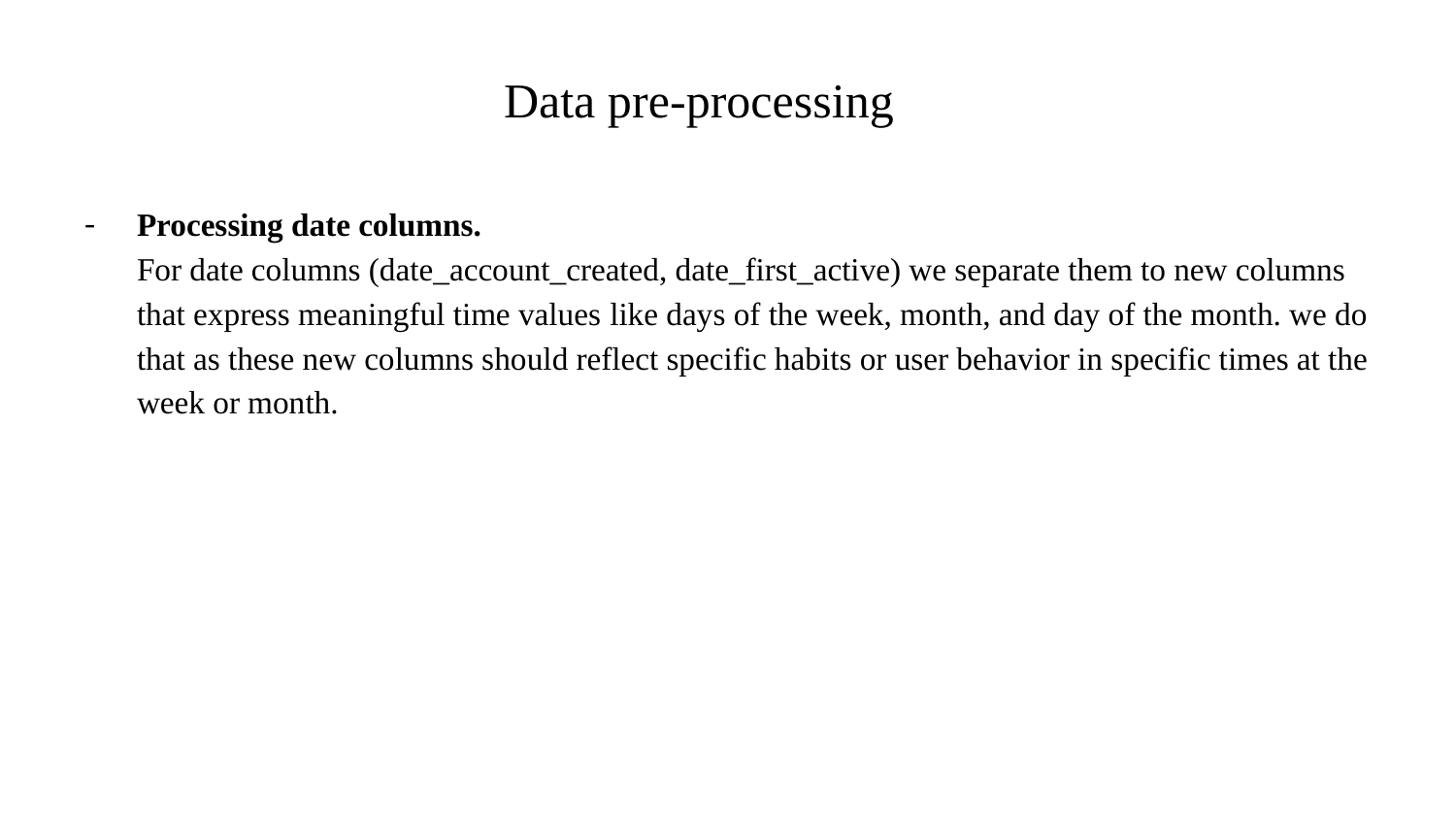

# Data pre-processing
Processing date columns.                                                                                                              For date columns (date_account_created, date_first_active) we separate them to new columns that express meaningful time values ​​like days of the week, month, and day of the month. we do that as these new columns should reflect specific habits or user behavior in specific times at the week or month.